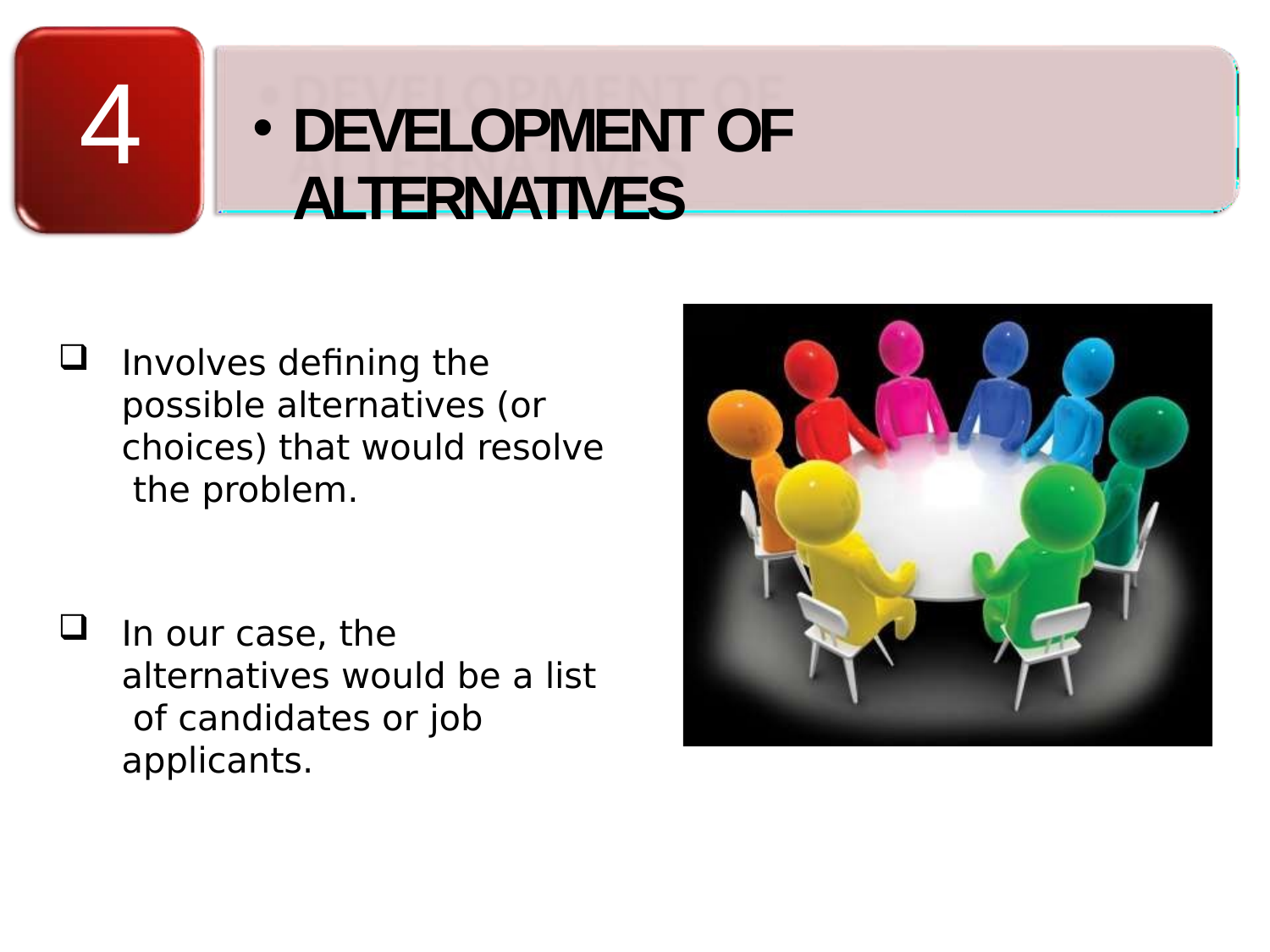

# 4
DEVELOPMENT OF  ALTERNATIVES

Involves defining the  possible alternatives (or  choices) that would resolve  the problem.

In our case, the  alternatives would be a list  of candidates or job  applicants.